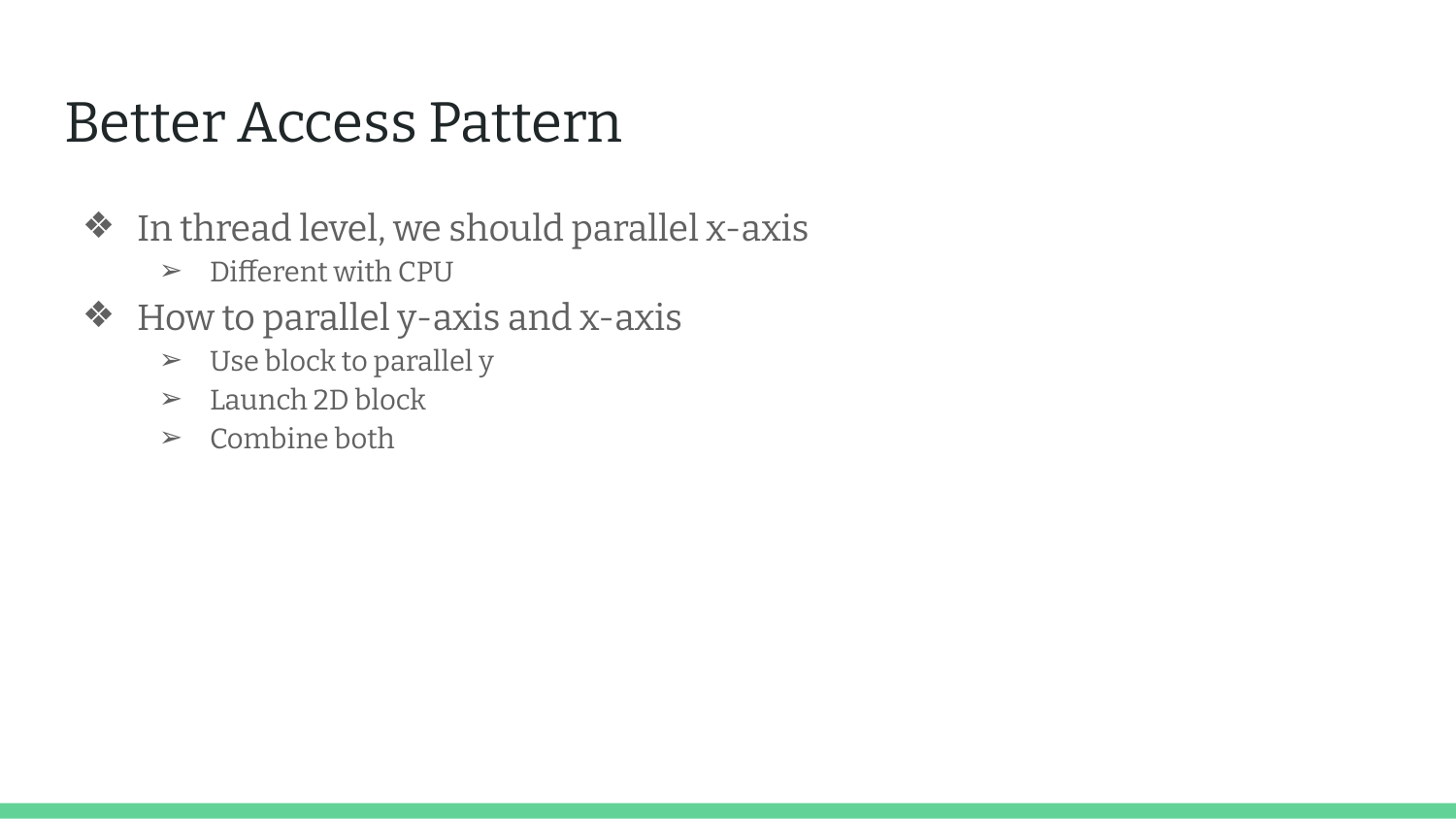

# Better Access Pattern
In thread level, we should parallel x-axis
Different with CPU
How to parallel y-axis and x-axis
Use block to parallel y
Launch 2D block
Combine both